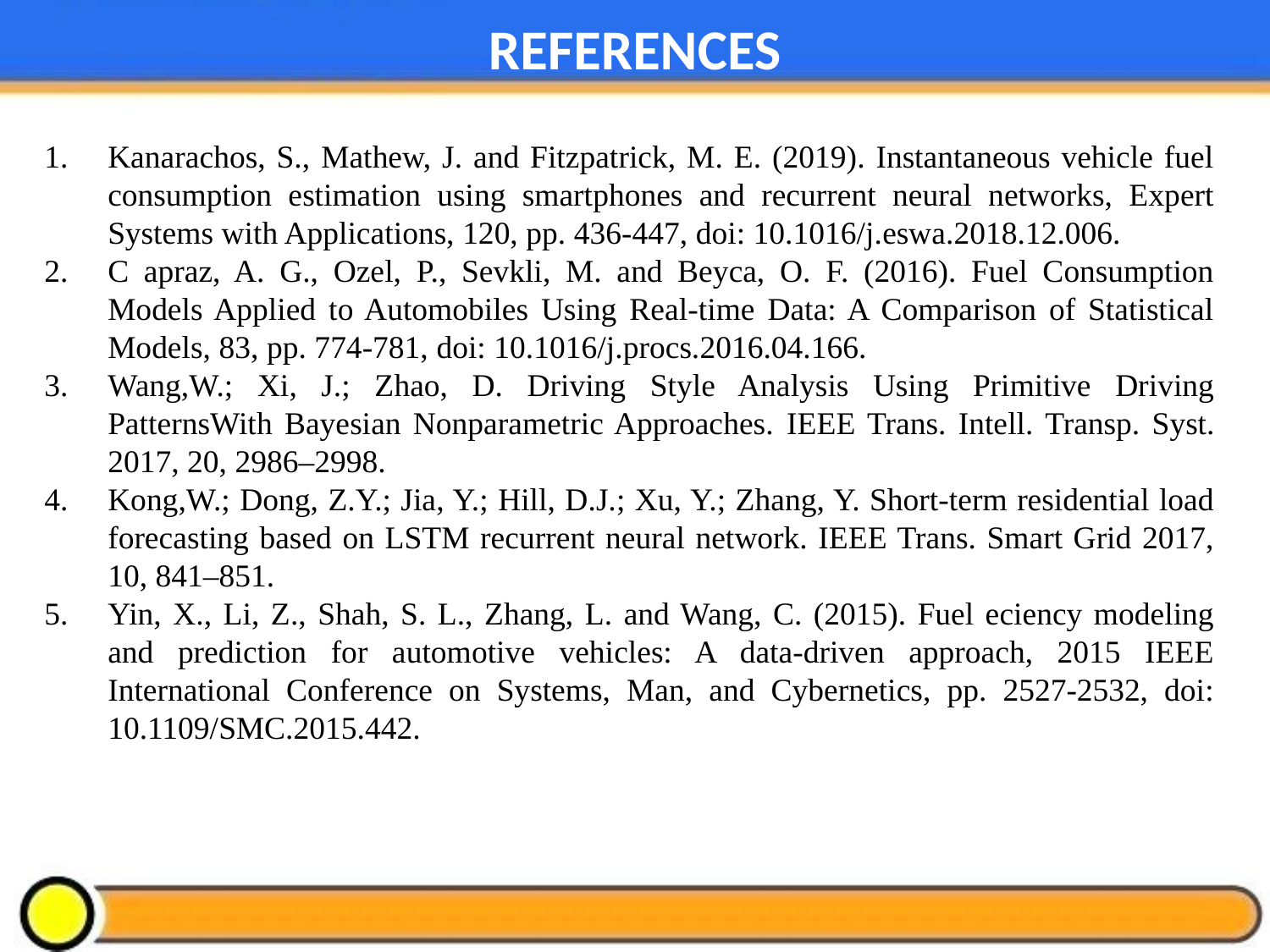

# REFERENCES
Kanarachos, S., Mathew, J. and Fitzpatrick, M. E. (2019). Instantaneous vehicle fuel consumption estimation using smartphones and recurrent neural networks, Expert Systems with Applications, 120, pp. 436-447, doi: 10.1016/j.eswa.2018.12.006.
C apraz, A. G., Ozel, P., Sevkli, M. and Beyca, O. F. (2016). Fuel Consumption Models Applied to Automobiles Using Real-time Data: A Comparison of Statistical Models, 83, pp. 774-781, doi: 10.1016/j.procs.2016.04.166.
Wang,W.; Xi, J.; Zhao, D. Driving Style Analysis Using Primitive Driving PatternsWith Bayesian Nonparametric Approaches. IEEE Trans. Intell. Transp. Syst. 2017, 20, 2986–2998.
Kong,W.; Dong, Z.Y.; Jia, Y.; Hill, D.J.; Xu, Y.; Zhang, Y. Short-term residential load forecasting based on LSTM recurrent neural network. IEEE Trans. Smart Grid 2017, 10, 841–851.
Yin, X., Li, Z., Shah, S. L., Zhang, L. and Wang, C. (2015). Fuel eciency modeling and prediction for automotive vehicles: A data-driven approach, 2015 IEEE International Conference on Systems, Man, and Cybernetics, pp. 2527-2532, doi: 10.1109/SMC.2015.442.